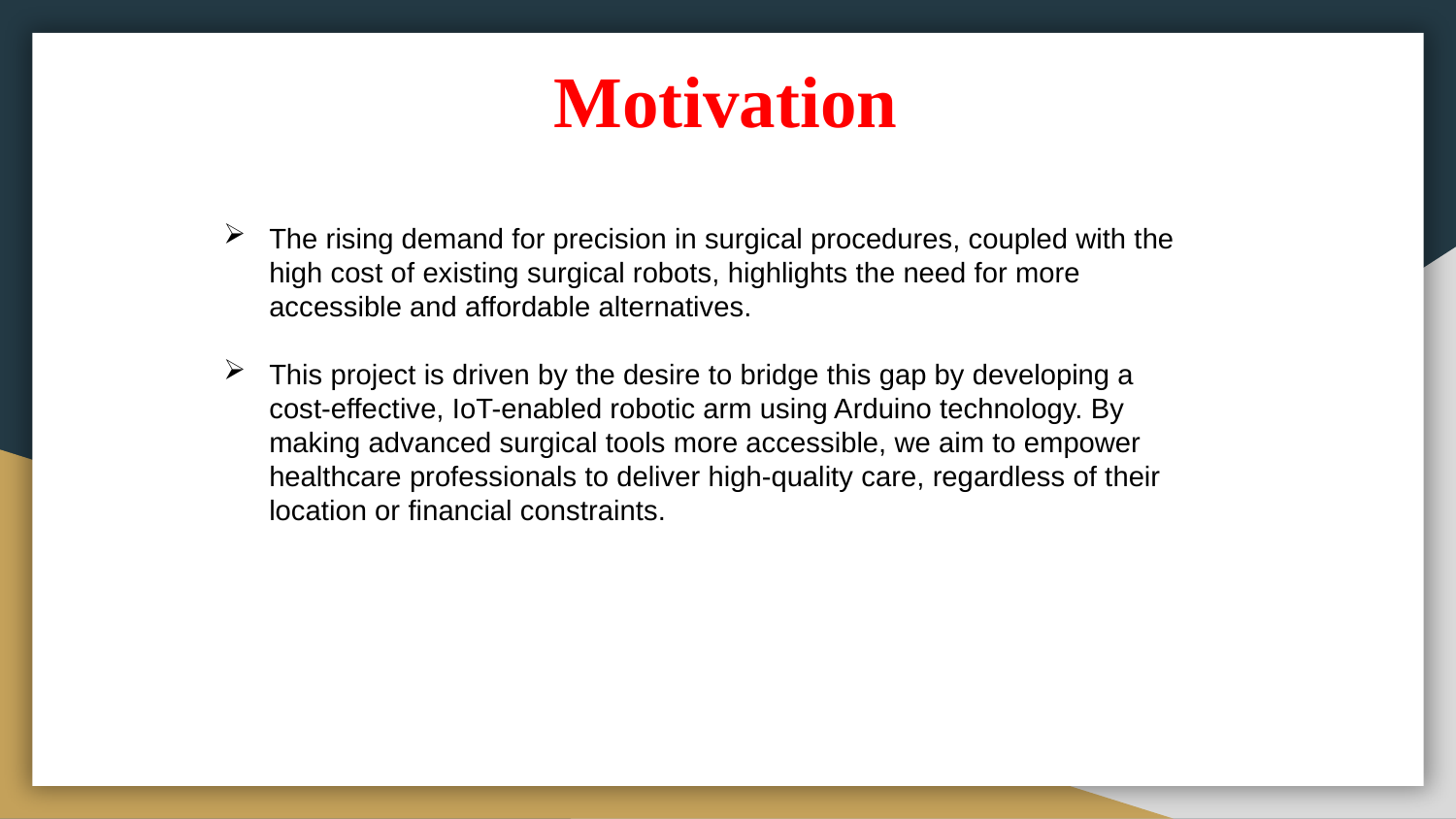

Motivation
The rising demand for precision in surgical procedures, coupled with the high cost of existing surgical robots, highlights the need for more accessible and affordable alternatives.

This project is driven by the desire to bridge this gap by developing a cost-effective, IoT-enabled robotic arm using Arduino technology. By making advanced surgical tools more accessible, we aim to empower healthcare professionals to deliver high-quality care, regardless of their location or financial constraints.